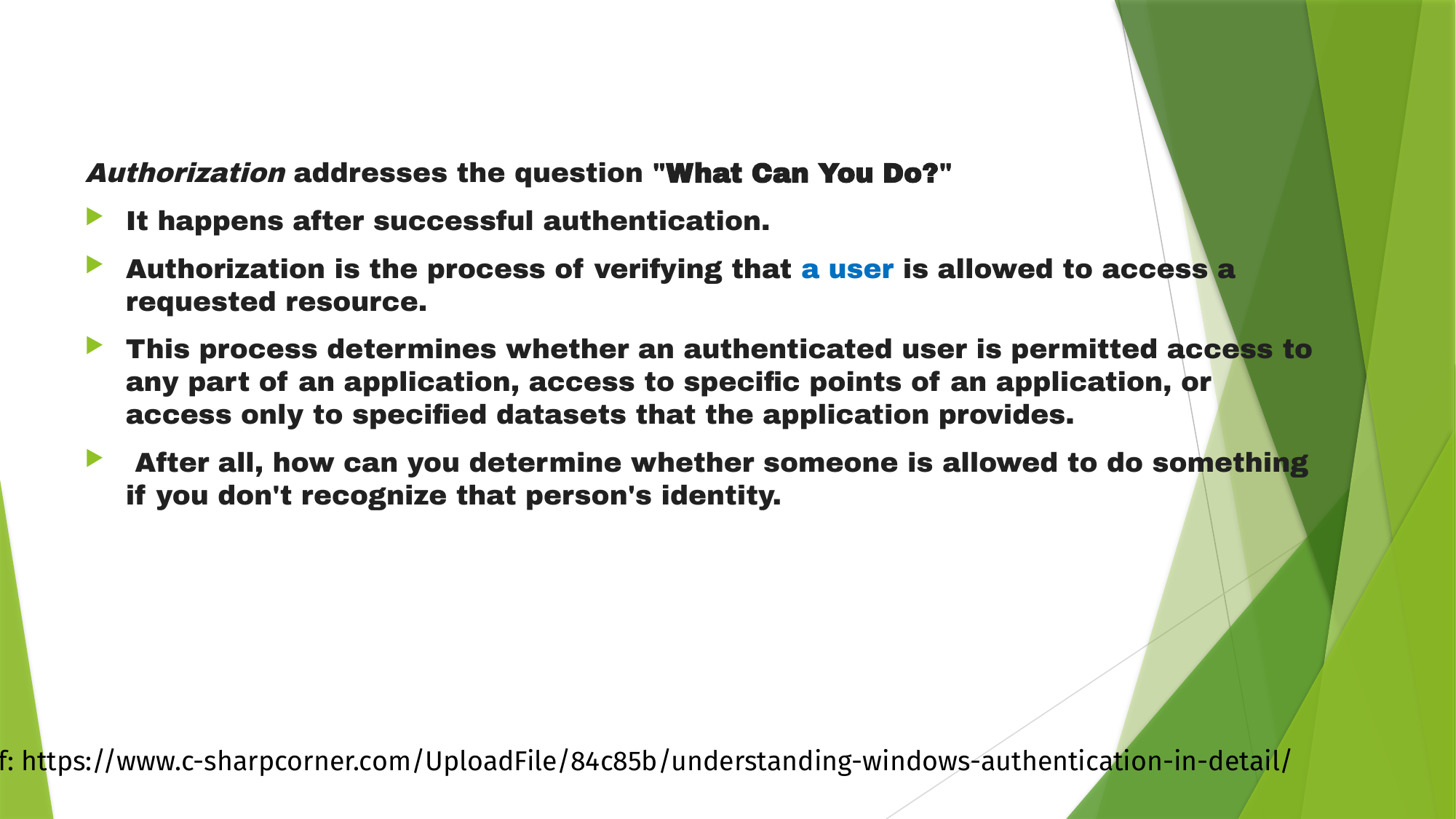

Authorization addresses the question "What Can You Do?"
It happens after successful authentication.
Authorization is the process of verifying that a user is allowed to access a requested resource.
This process determines whether an authenticated user is permitted access to any part of an application, access to specific points of an application, or access only to specified datasets that the application provides.
 After all, how can you determine whether someone is allowed to do something if you don't recognize that person's identity.
Ref: https://www.c-sharpcorner.com/UploadFile/84c85b/understanding-windows-authentication-in-detail/